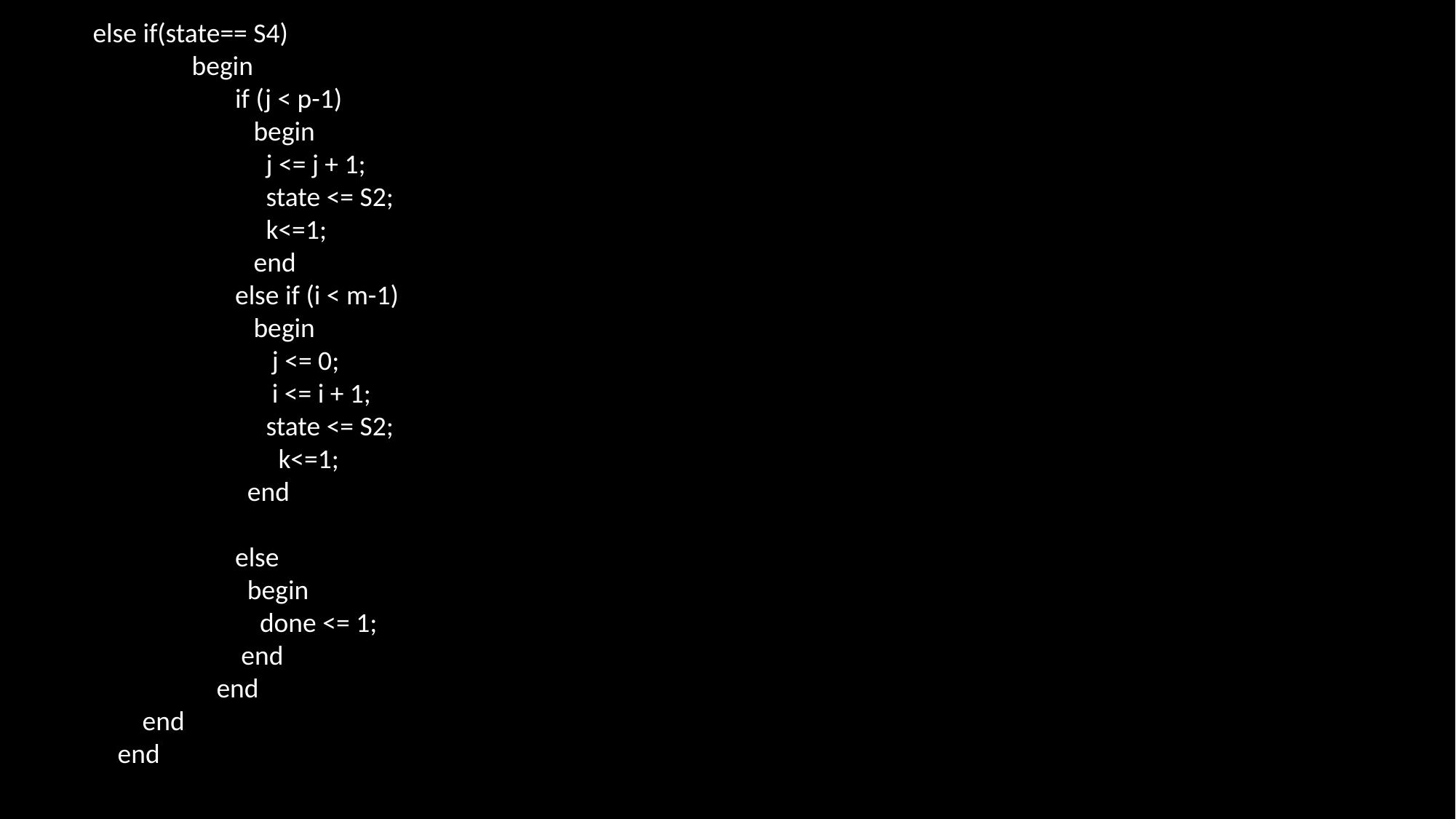

else if(state== S4)
                begin
                       if (j < p-1)
                          begin
                            j <= j + 1;
                            state <= S2;
                            k<=1;
                          end
                       else if (i < m-1)
                          begin
                             j <= 0;
                             i <= i + 1;
                            state <= S2;
                              k<=1;
                         end

                       else
                         begin
                           done <= 1;
                        end
                    end
        end
    end